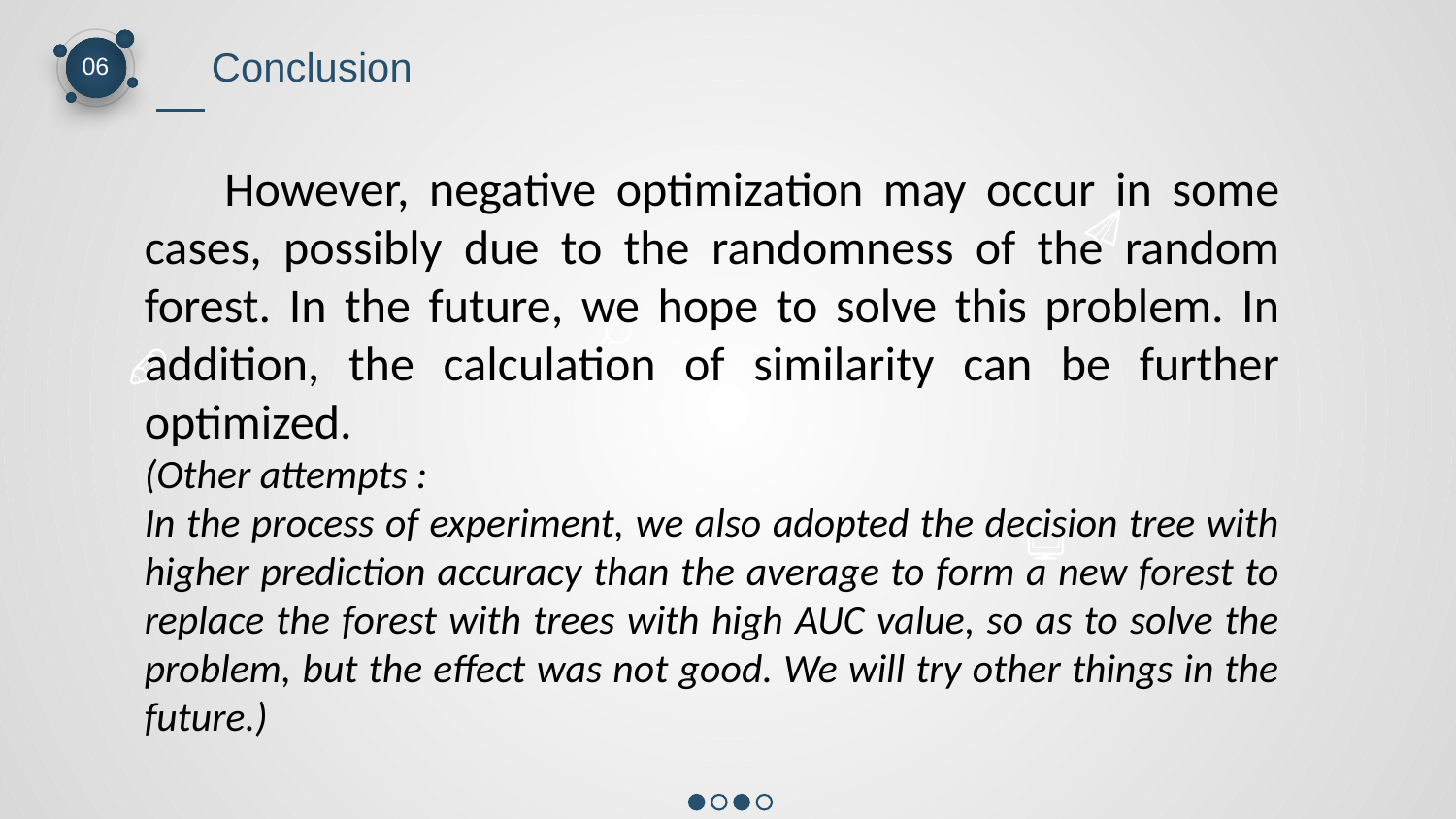

Conclusion
06
    However, negative optimization may occur in some cases, possibly due to the randomness of the random forest. In the future, we hope to solve this problem. In addition, the calculation of similarity can be further optimized.
(Other attempts :
In the process of experiment, we also adopted the decision tree with higher prediction accuracy than the average to form a new forest to replace the forest with trees with high AUC value, so as to solve the problem, but the effect was not good. We will try other things in the future.)